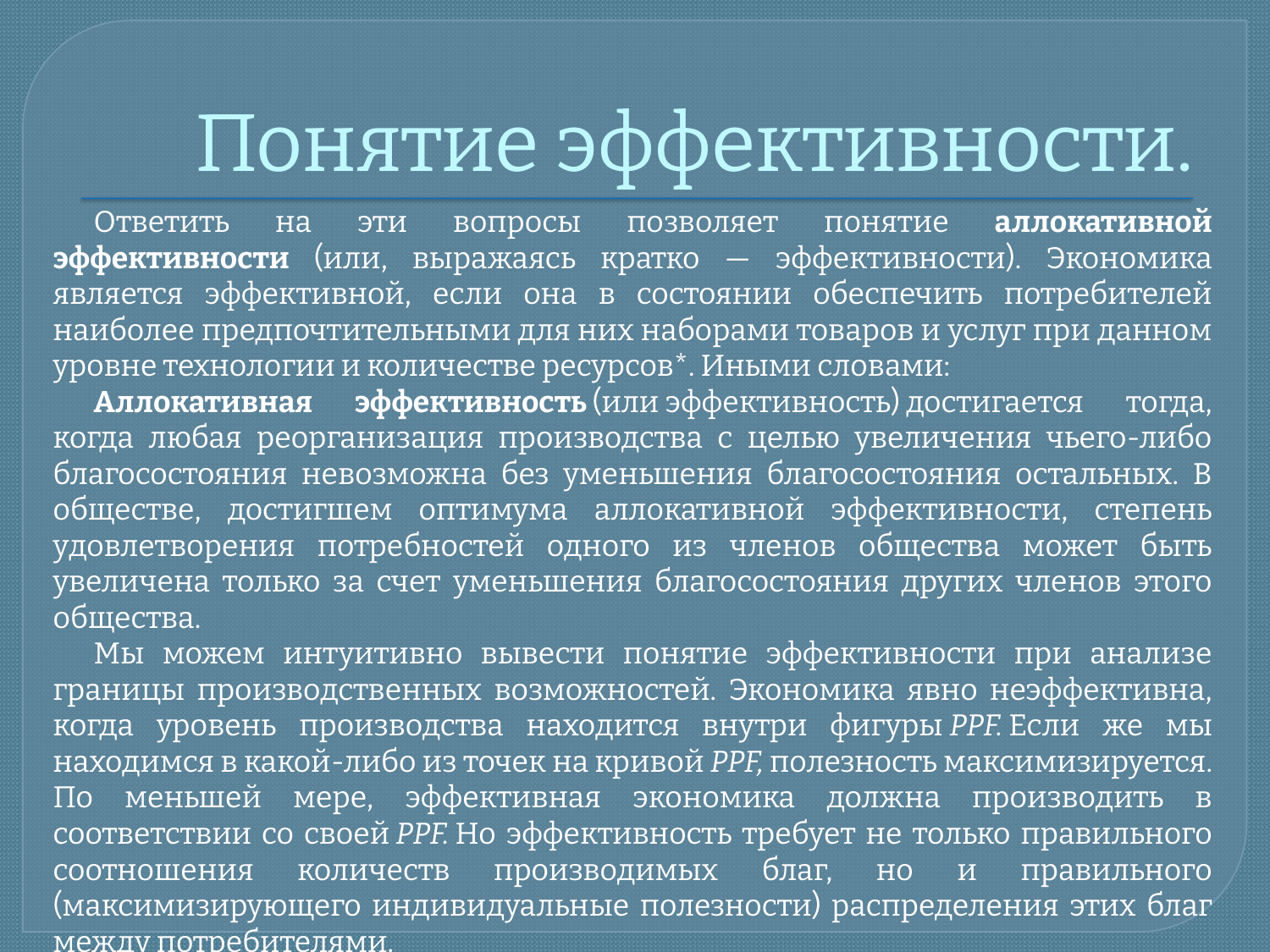

# Понятие эффективности.
Ответить на эти вопросы позволяет понятие аллокативной эффективности (или, выражаясь кратко — эффективности). Экономика является эффективной, если она в состоянии обеспечить потребителей наиболее предпочтительными для них наборами товаров и услуг при данном уровне технологии и количестве ресурсов*. Иными словами:
Аллокативная эффективность (или эффективность) достигается тогда, когда любая реорганизация производства с целью увеличения чьего-либо благосостояния невозможна без уменьшения благосостояния остальных. В обществе, достигшем оптимума аллокативной эффективности, степень удовлетворения потребностей одного из членов общества может быть увеличена только за счет уменьшения благосостояния других членов этого общества.
Мы можем интуитивно вывести понятие эффективности при анализе границы производственных возможностей. Экономика явно неэффективна, когда уровень производства находится внутри фигуры PPF. Если же мы находимся в какой-либо из точек на кривой PPF, полезность максимизируется. По меньшей мере, эффективная экономика должна производить в соответствии со своей PPF. Но эффективность требует не только правильного соотношения количеств производимых благ, но и правильного (максимизирующего индивидуальные полезности) распределения этих благ между потребителями.